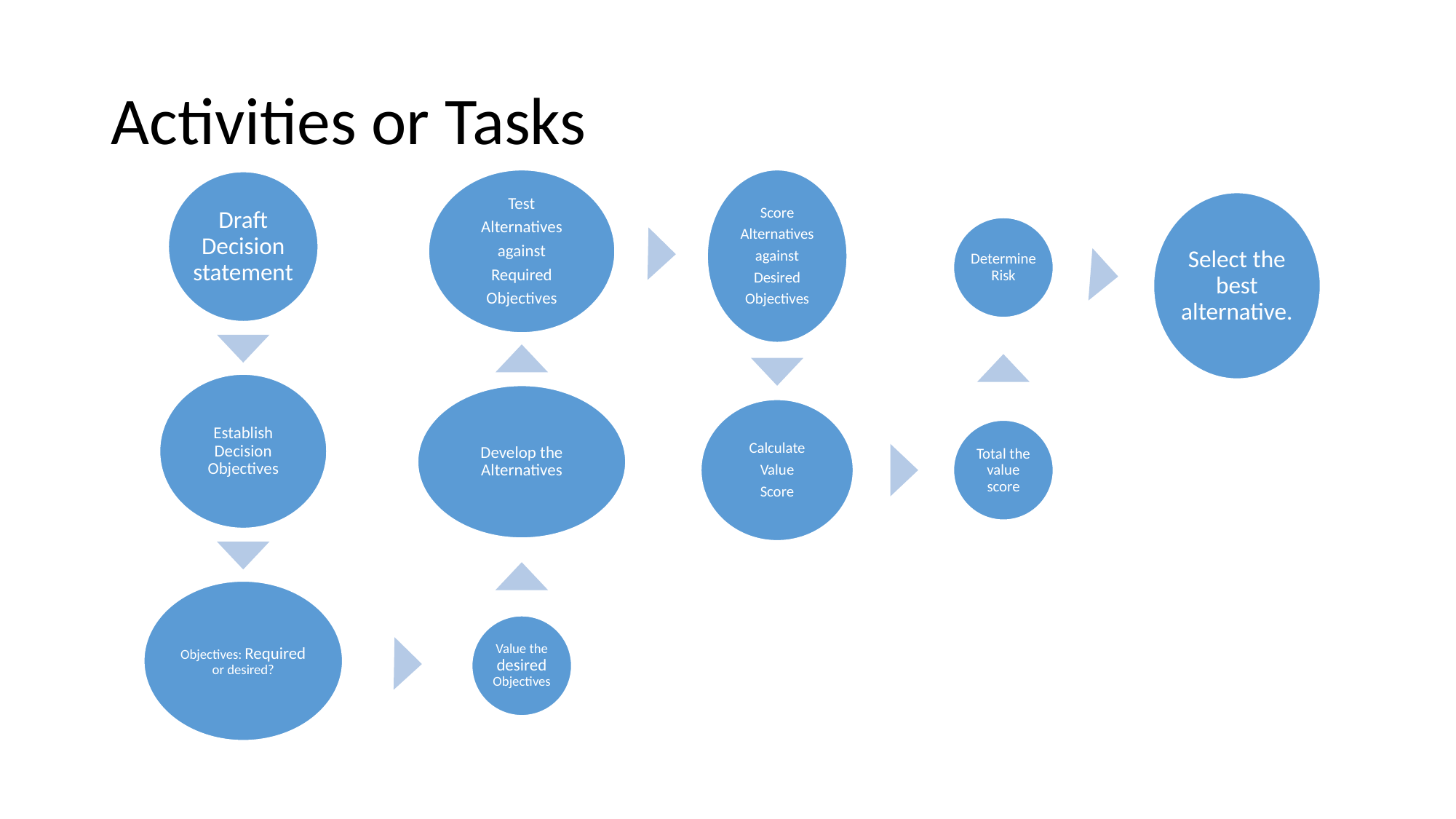

# Activities or Tasks
Draft Decision statement
Establish Decision Objectives
Objectives: Required or desired?
Value the desired Objectives
Develop the Alternatives
Test
Alternatives
against
Required
Objectives
Score
Alternatives
against
Desired
Objectives
Calculate
Value
Score
Total the value score
Determine Risk
Select the best alternative.